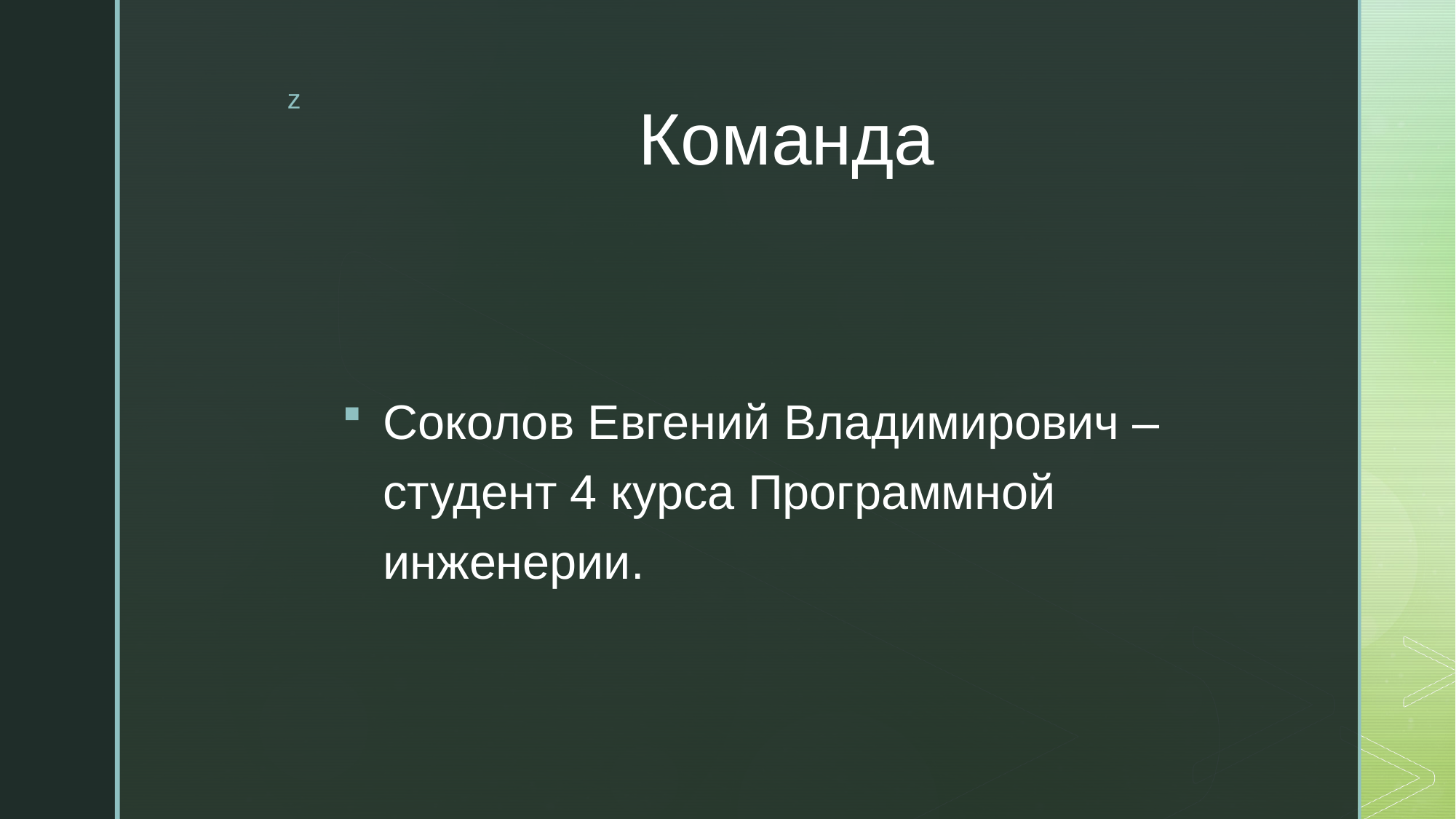

# Команда
Соколов Евгений Владимирович – студент 4 курса Программной инженерии.